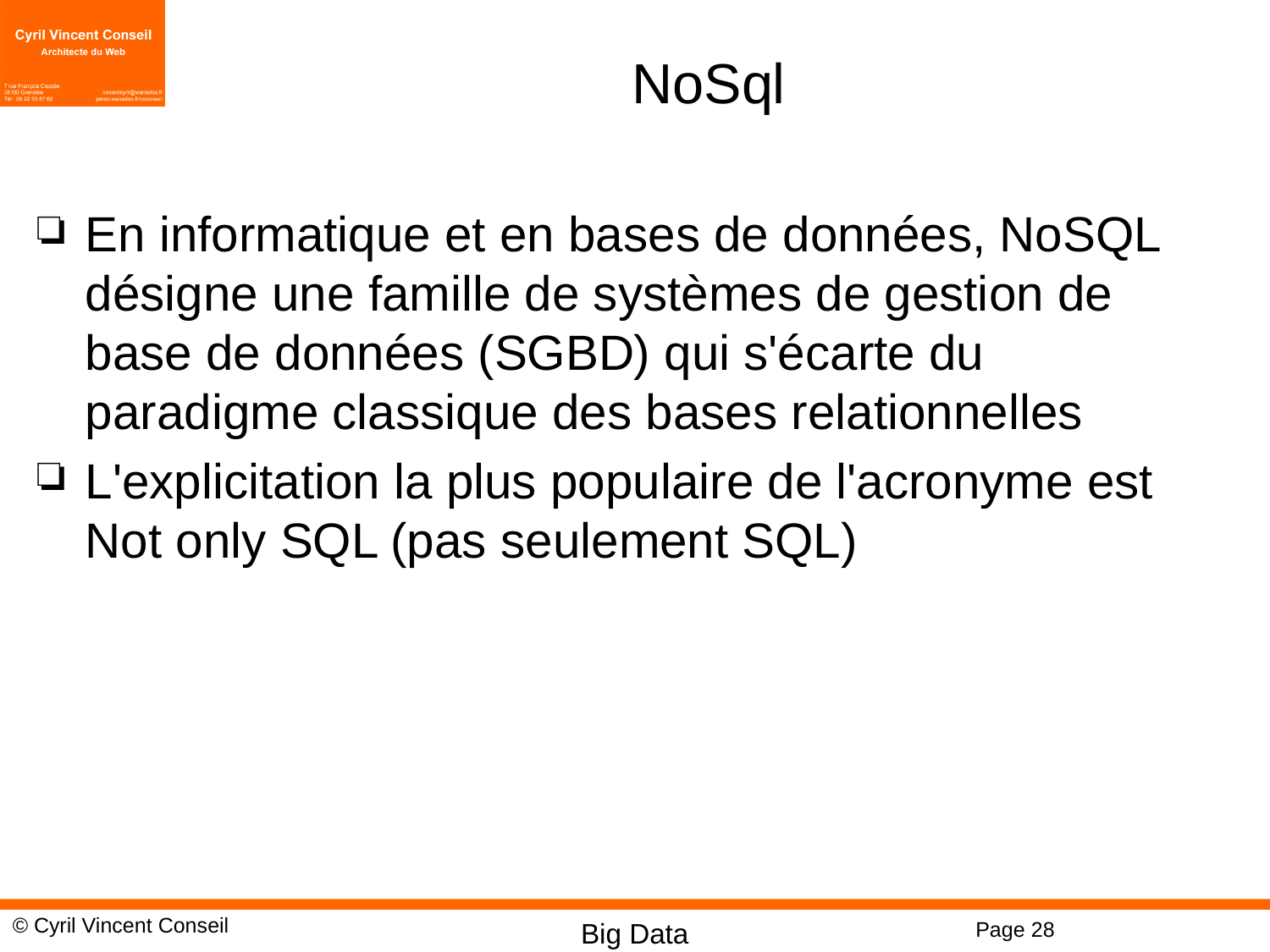

# NoSql
En informatique et en bases de données, NoSQL désigne une famille de systèmes de gestion de base de données (SGBD) qui s'écarte du paradigme classique des bases relationnelles
L'explicitation la plus populaire de l'acronyme est Not only SQL (pas seulement SQL)